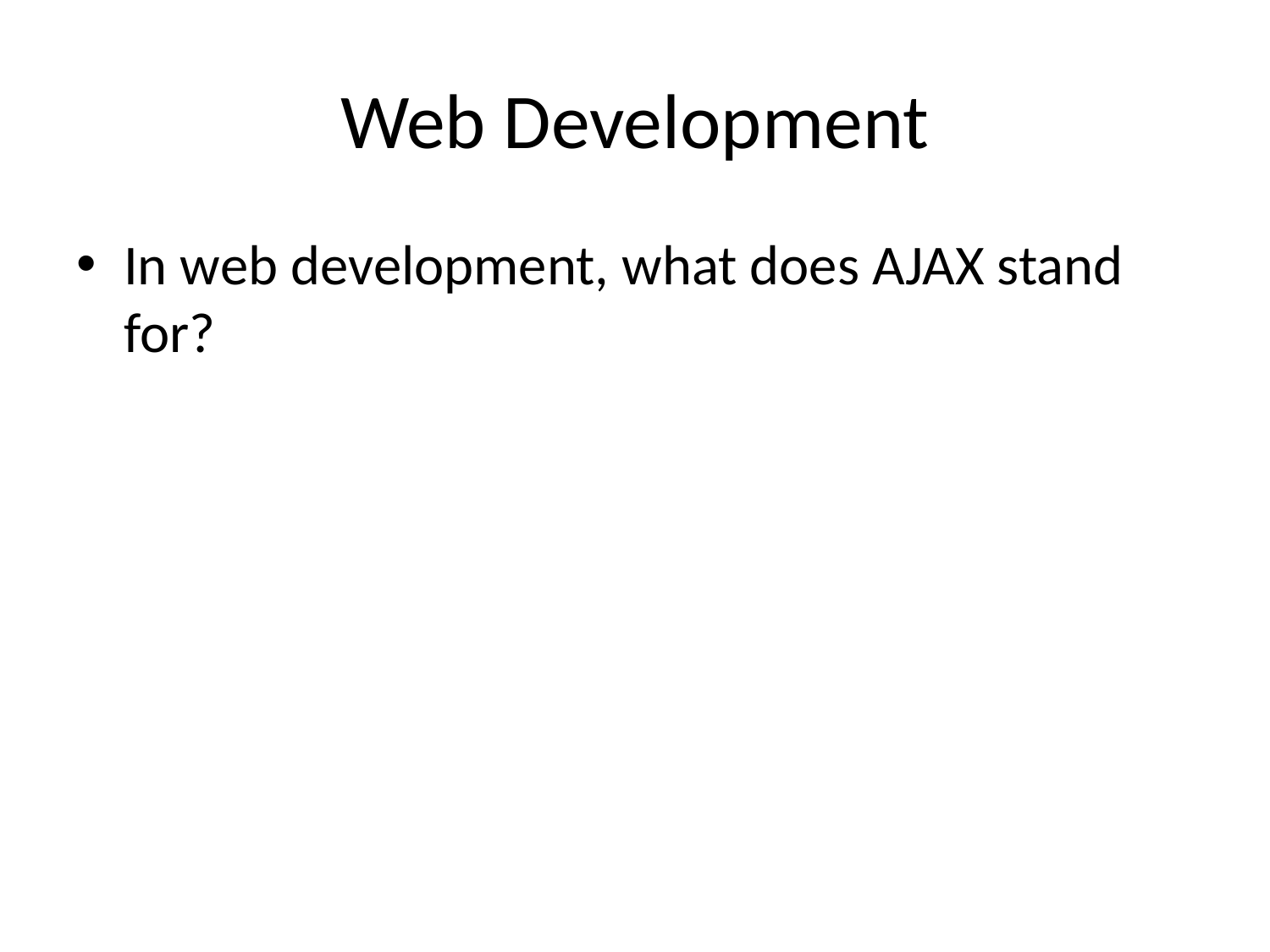

# Web Development
In web development, what does AJAX stand for?